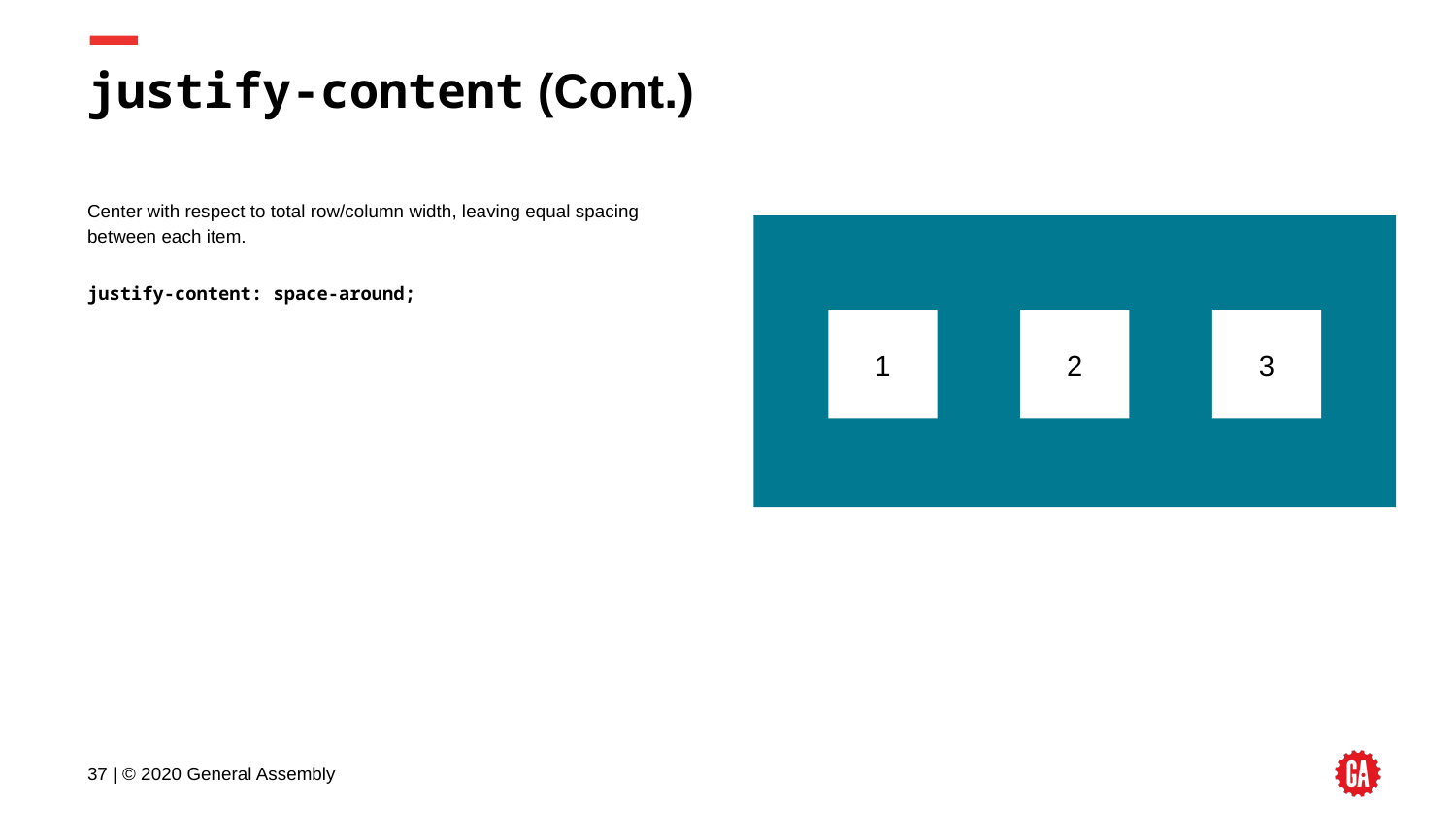

# justify-content (Cont.)
Center with respect to total row/column width, leaving equal spacing between each item.
justify-content: space-around;
1
2
3
37 | © 2020 General Assembly